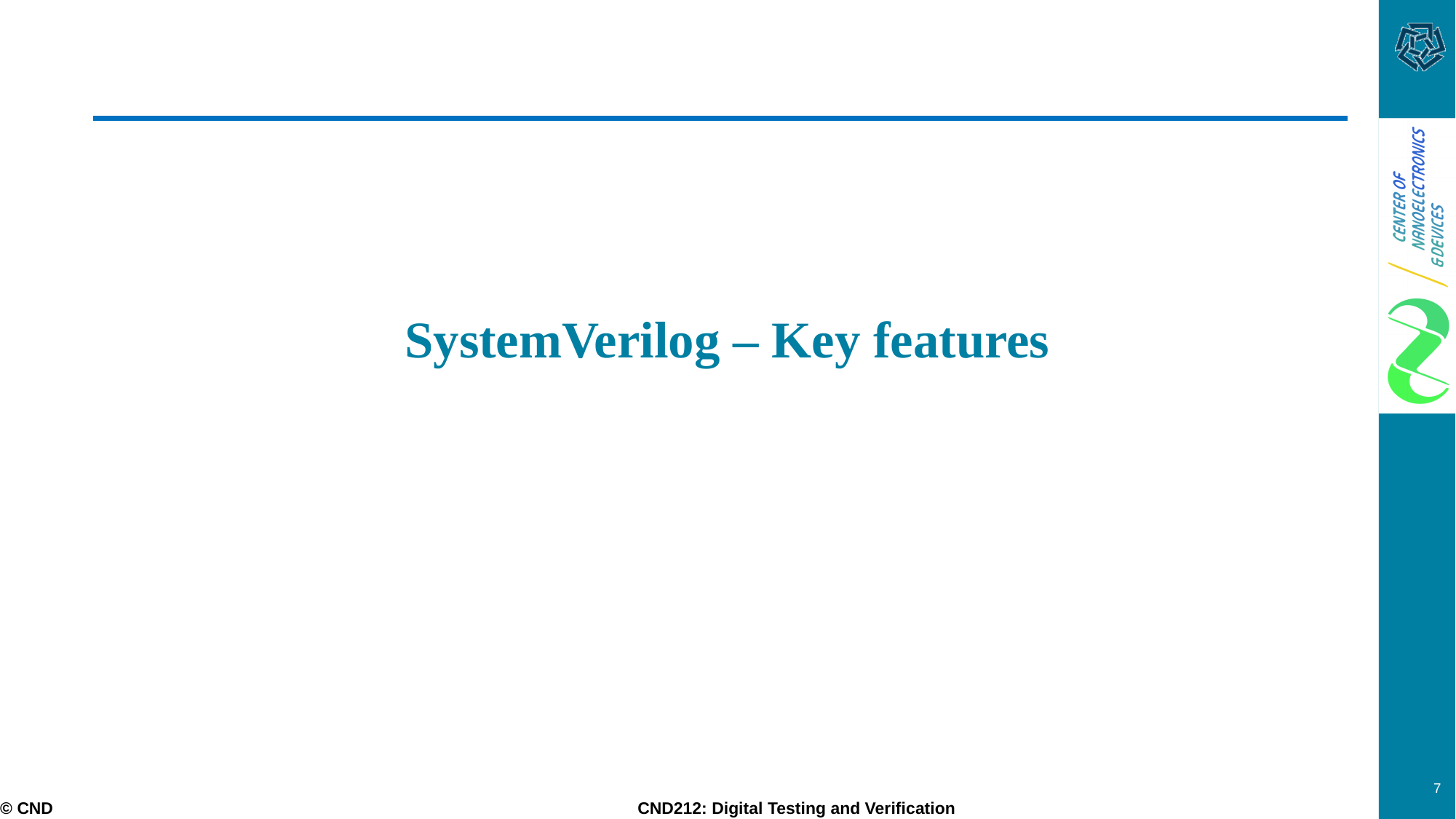

# SystemVerilog – Key features
7
© CND                                                                                                                            CND212: Digital Testing and Verification